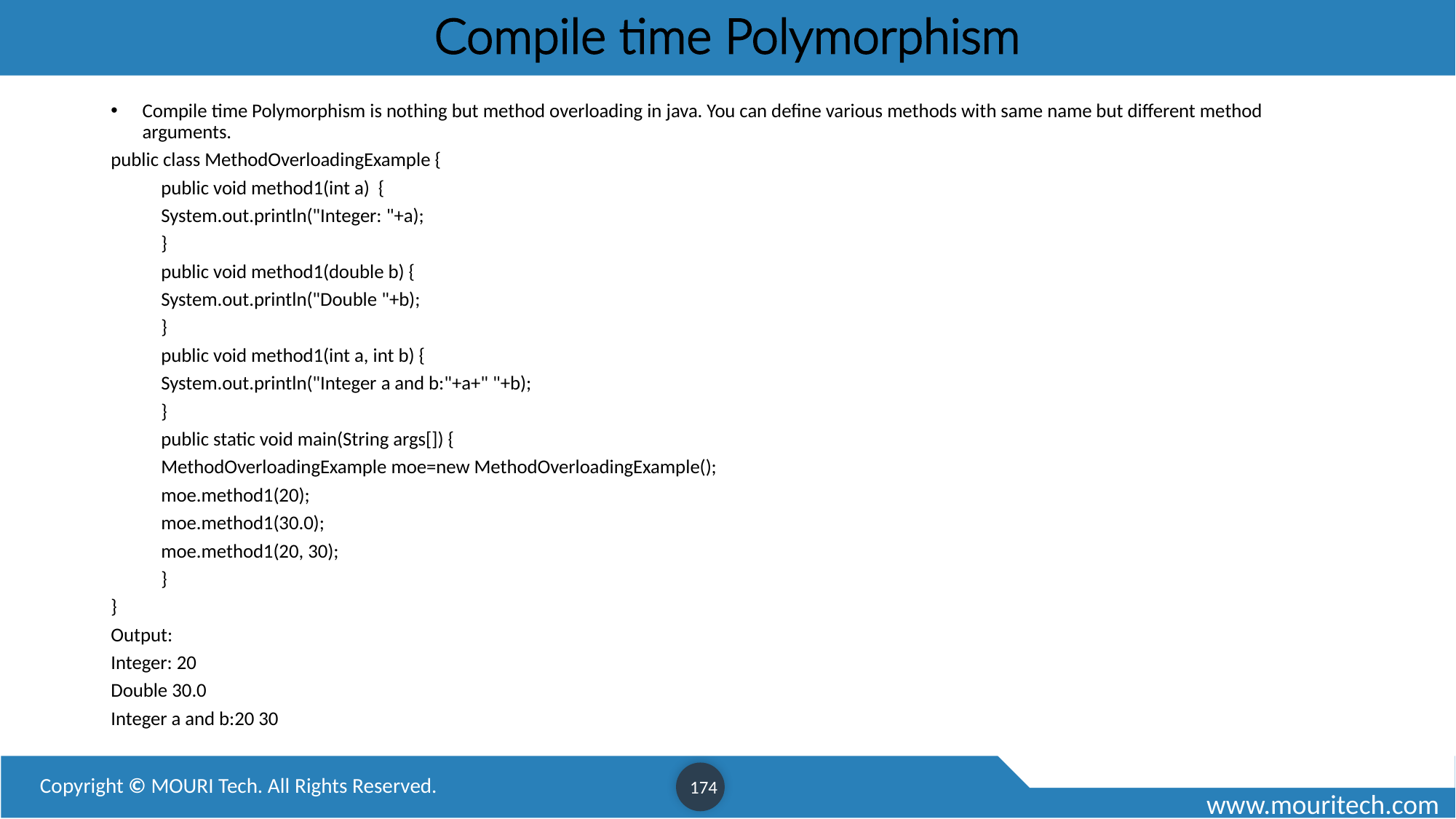

# Compile time Polymorphism
Compile time Polymorphism is nothing but method overloading in java. You can define various methods with same name but different method arguments.
public class MethodOverloadingExample {
	public void method1(int a)  {
		System.out.println("Integer: "+a);
	}
	public void method1(double b) {
		System.out.println("Double "+b);
	}
	public void method1(int a, int b) {
		System.out.println("Integer a and b:"+a+" "+b);
	}
	public static void main(String args[]) {
		MethodOverloadingExample moe=new MethodOverloadingExample();
		moe.method1(20);
		moe.method1(30.0);
		moe.method1(20, 30);
	}
}
Output:
Integer: 20
Double 30.0
Integer a and b:20 30

174